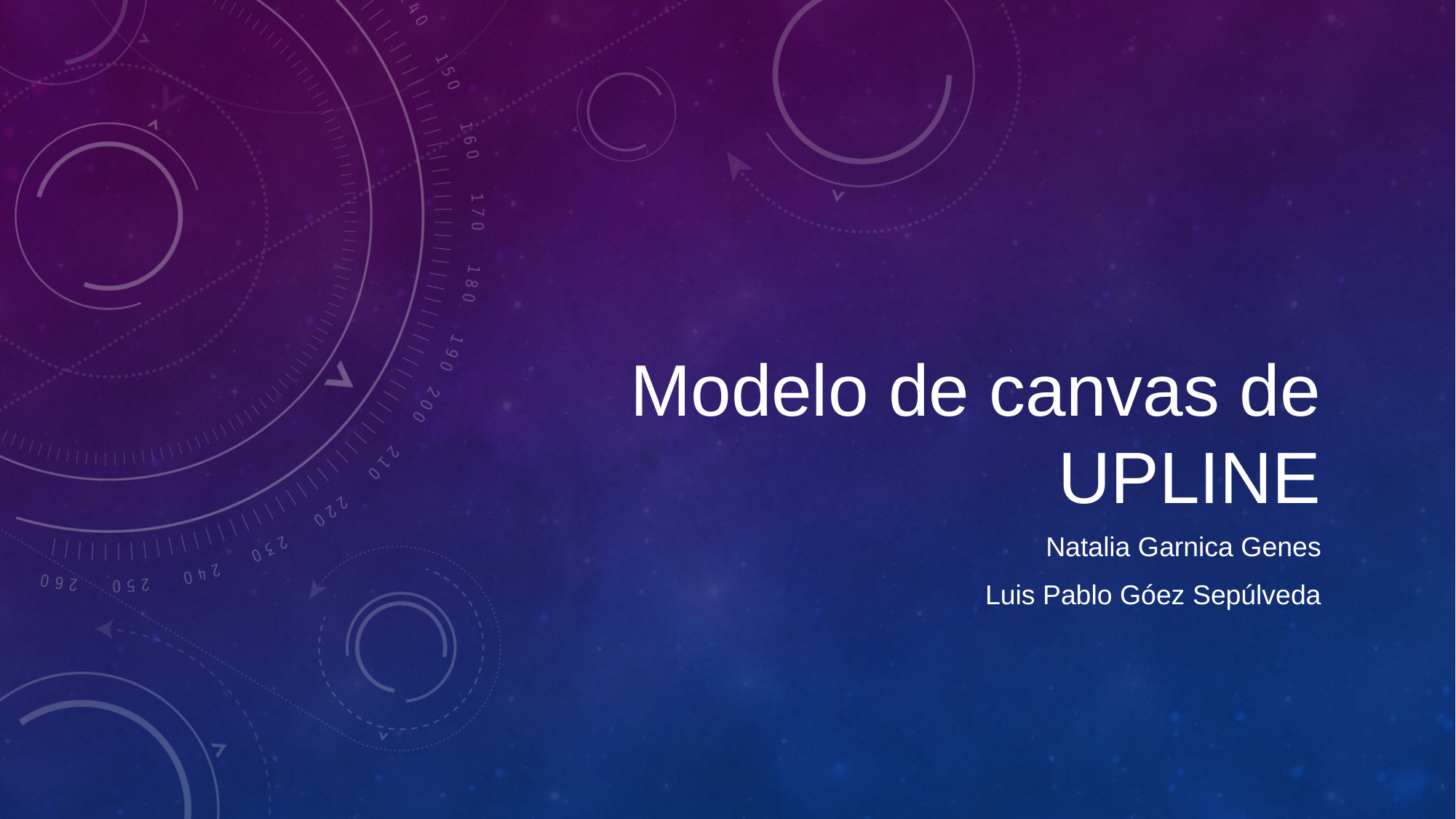

# Modelo de canvas de UPLINE
Natalia Garnica Genes
Luis Pablo Góez Sepúlveda